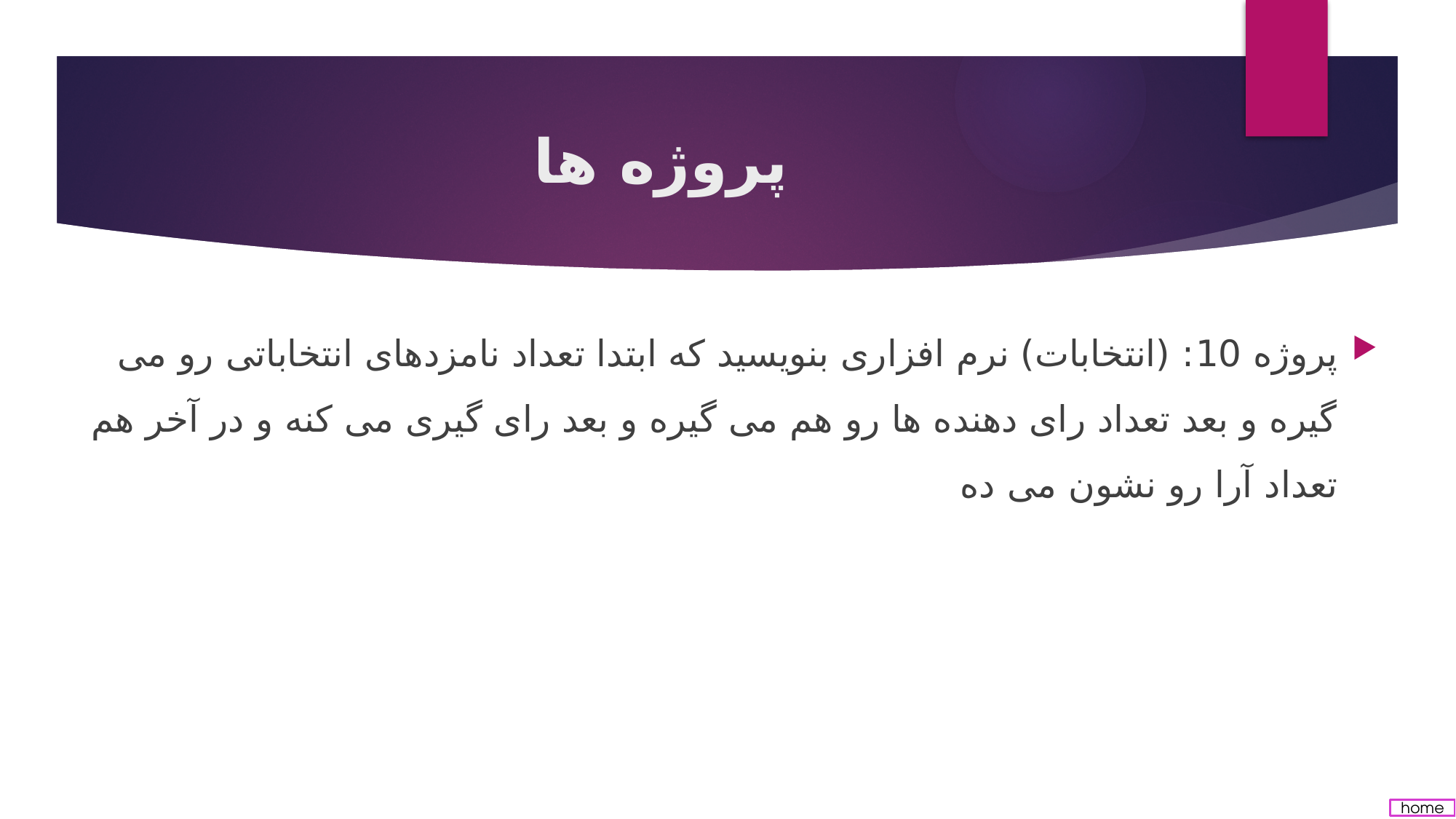

# پروژه ها
پروژه 10: (انتخابات) نرم افزاری بنویسید که ابتدا تعداد نامزدهای انتخاباتی رو می گیره و بعد تعداد رای دهنده ها رو هم می گیره و بعد رای گیری می کنه و در آخر هم تعداد آرا رو نشون می ده